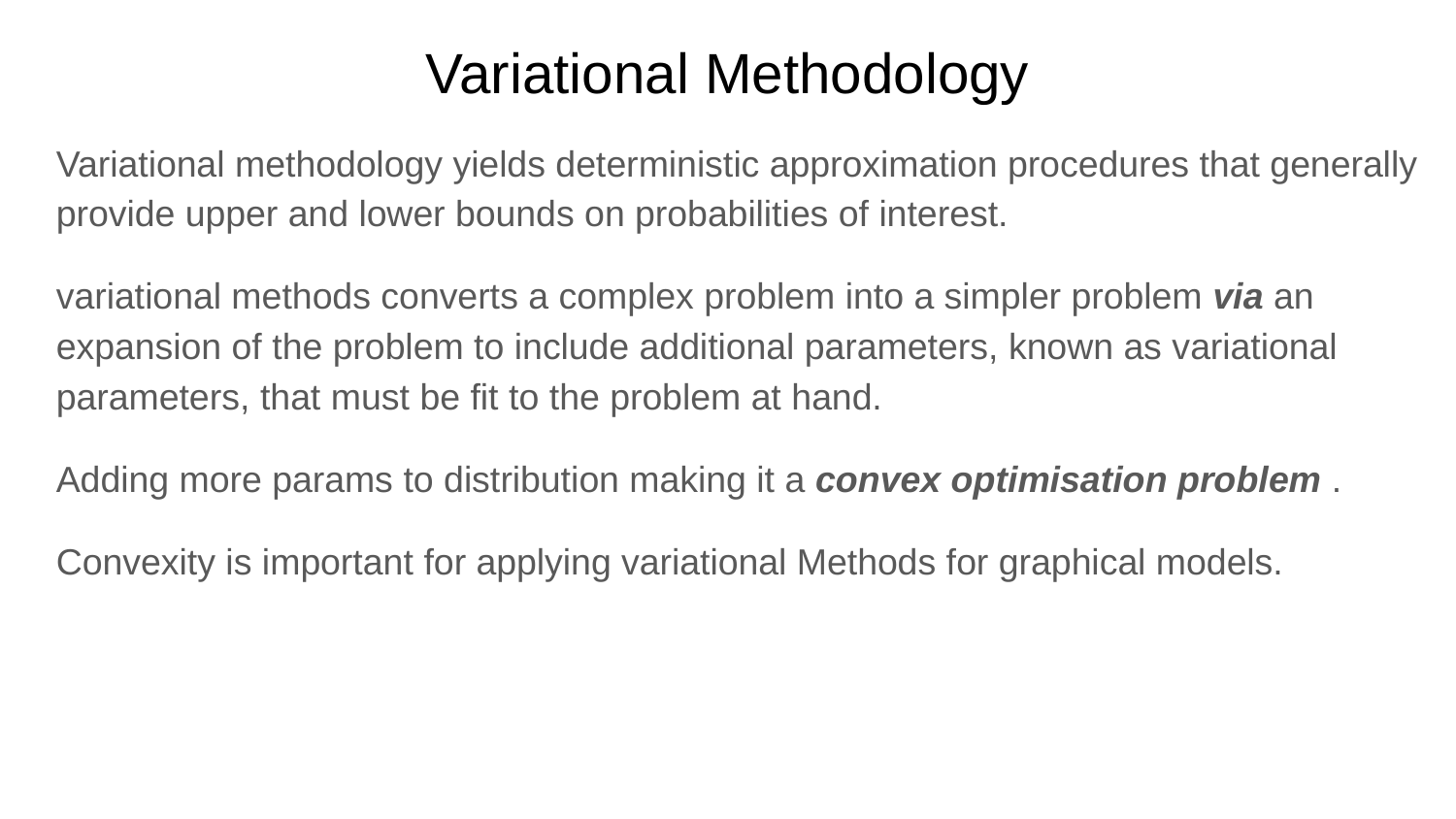

# Variational Methodology
Variational methodology yields deterministic approximation procedures that generally provide upper and lower bounds on probabilities of interest.
variational methods converts a complex problem into a simpler problem via an expansion of the problem to include additional parameters, known as variational parameters, that must be fit to the problem at hand.
Adding more params to distribution making it a convex optimisation problem .
Convexity is important for applying variational Methods for graphical models.